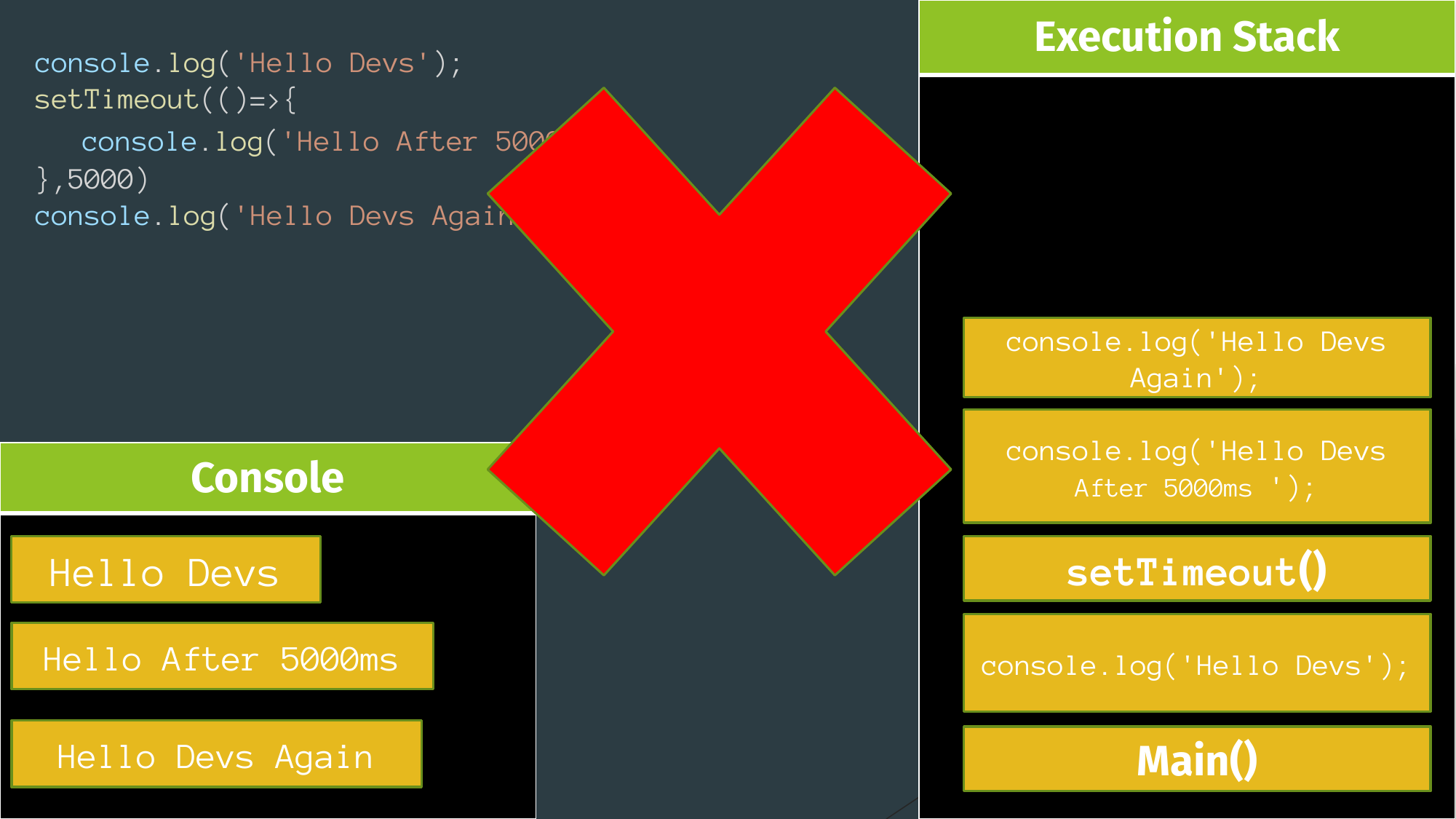

| Execution Stack |
| --- |
|  |

# console.log('Hello Devs'); setTimeout(()=>{      console.log('Hello After 5000ms'); },5000) console.log('Hello Devs Again');
console.log('Hello Devs Again');
console.log('Hello Devs After 5000ms ');
| Console |
| --- |
|  |
Hello Devs
setTimeout()
console.log('Hello Devs');
Hello After 5000ms
Hello Devs Again
Main()